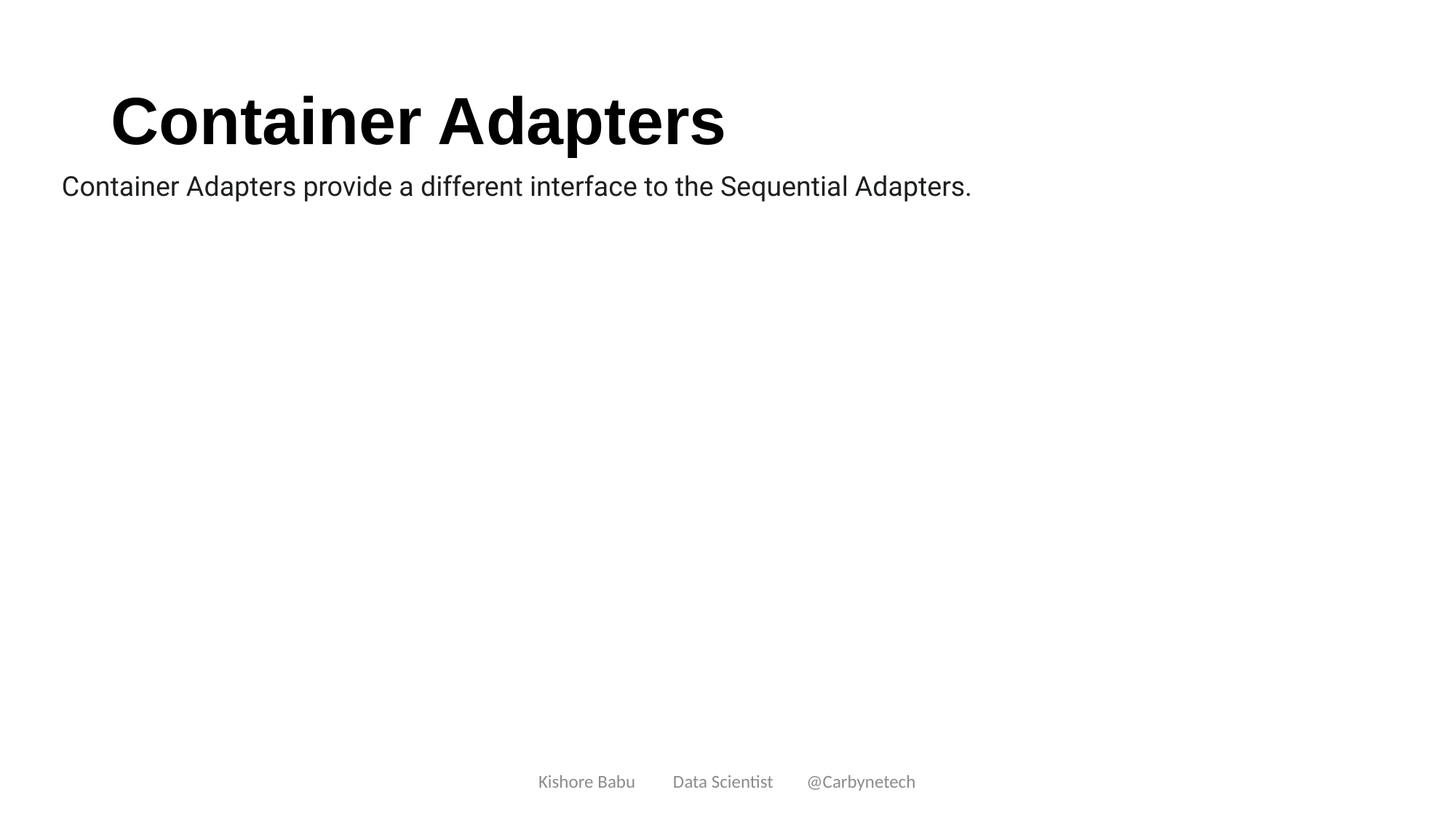

# Container Adapters
Container Adapters provide a different interface to the Sequential Adapters.
Kishore Babu         Data Scientist        @Carbynetech